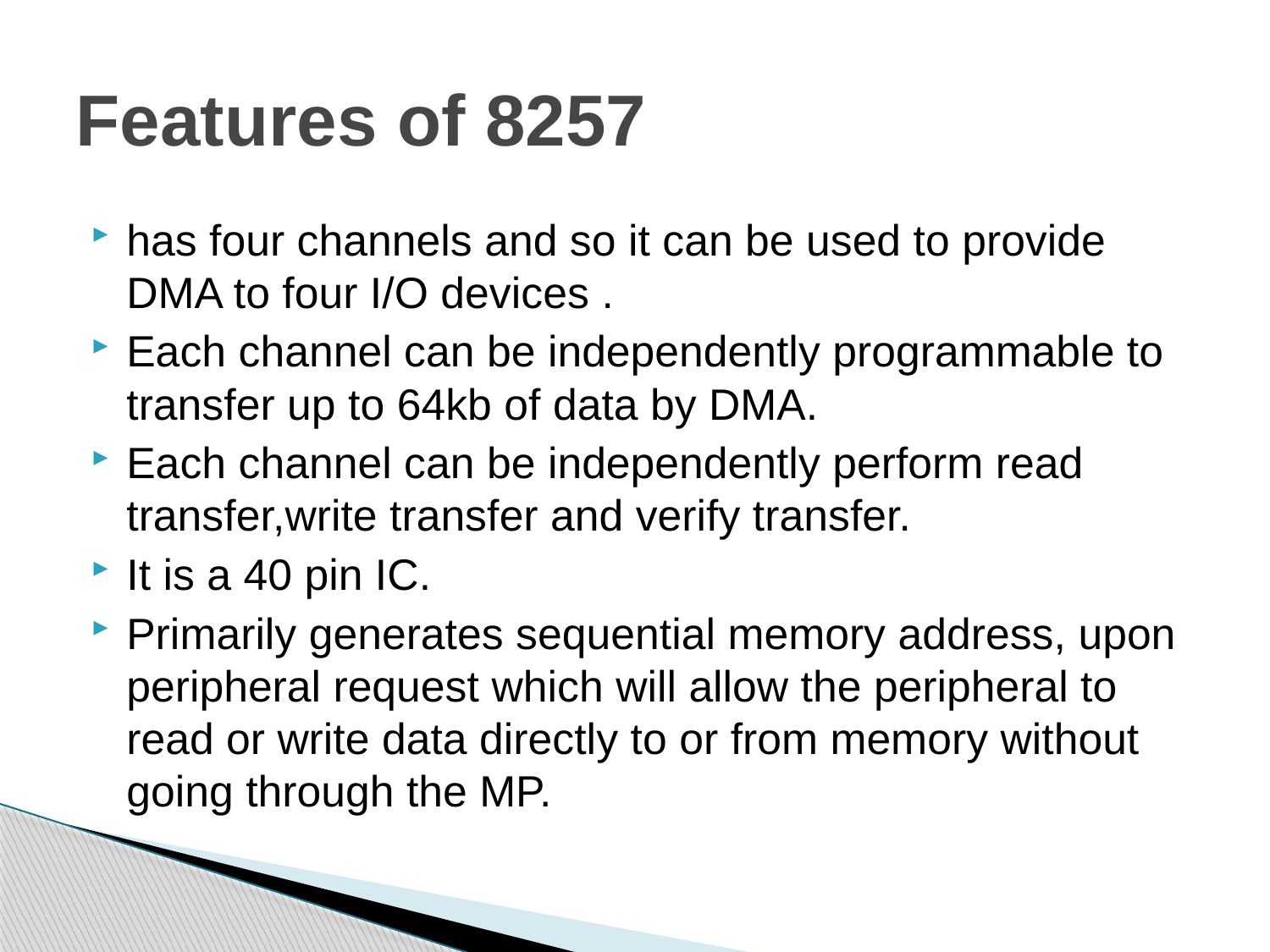

# Features of 8257
has four channels and so it can be used to provide DMA to four I/O devices .
Each channel can be independently programmable to transfer up to 64kb of data by DMA.
Each channel can be independently perform read transfer,write transfer and verify transfer.
It is a 40 pin IC.
Primarily generates sequential memory address, upon peripheral request which will allow the peripheral to read or write data directly to or from memory without going through the MP.